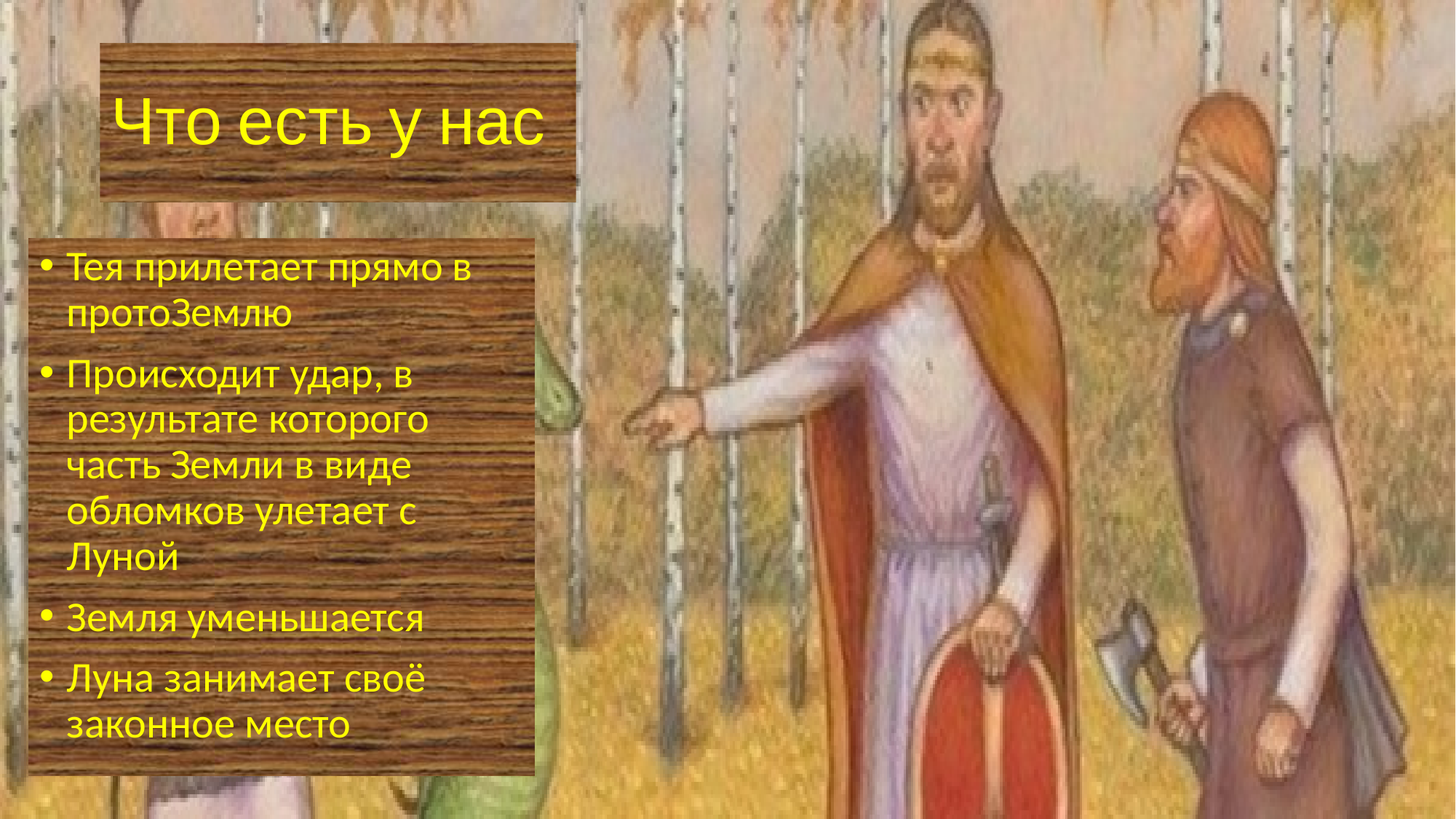

# Что есть у нас
Тея прилетает прямо в протоЗемлю
Происходит удар, в результате которого часть Земли в виде обломков улетает с Луной
Земля уменьшается
Луна занимает своё законное место